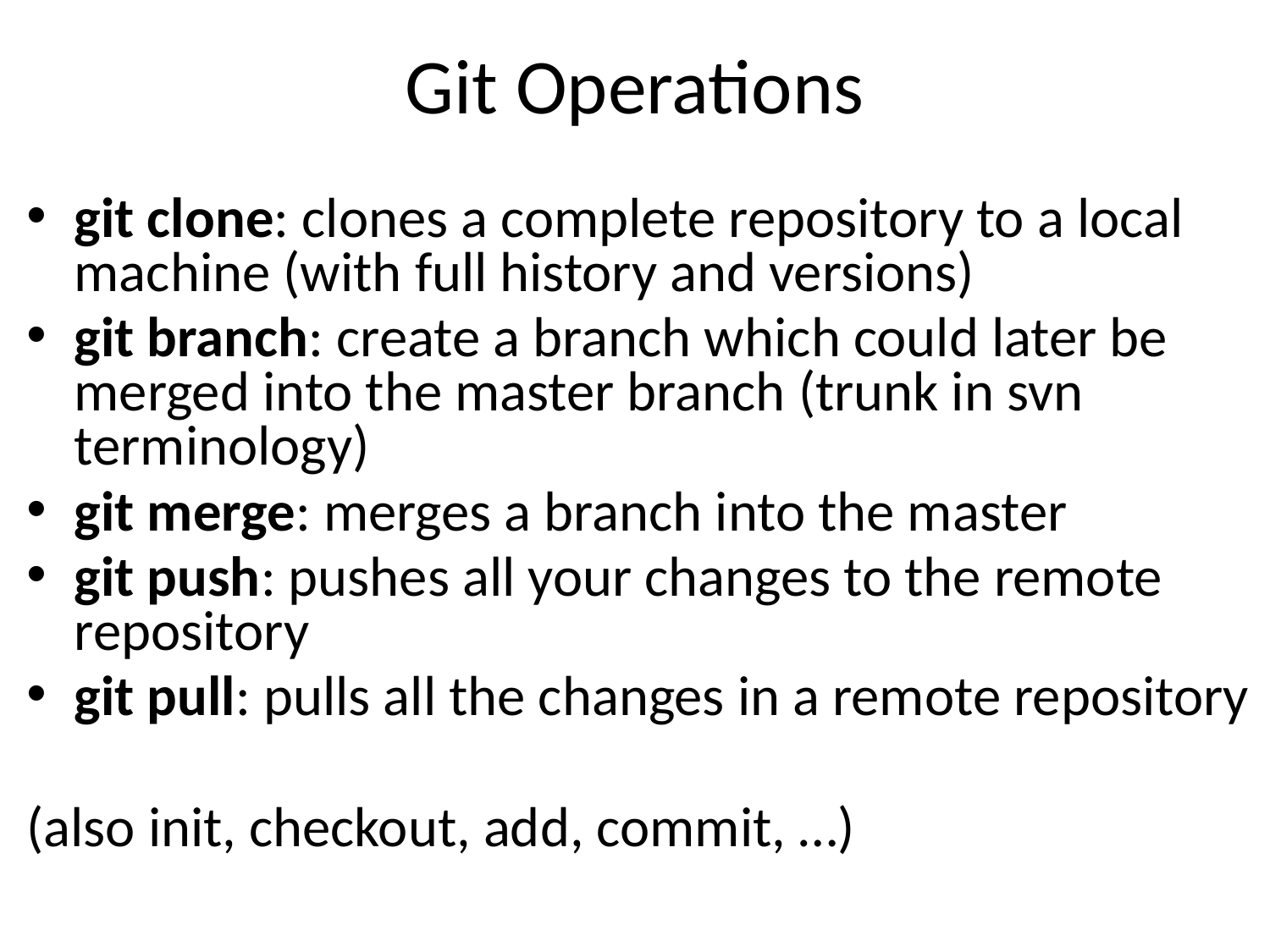

# Git Operations
git clone: clones a complete repository to a local machine (with full history and versions)
git branch: create a branch which could later be merged into the master branch (trunk in svn terminology)
git merge: merges a branch into the master
git push: pushes all your changes to the remote repository
git pull: pulls all the changes in a remote repository

(also init, checkout, add, commit, …)